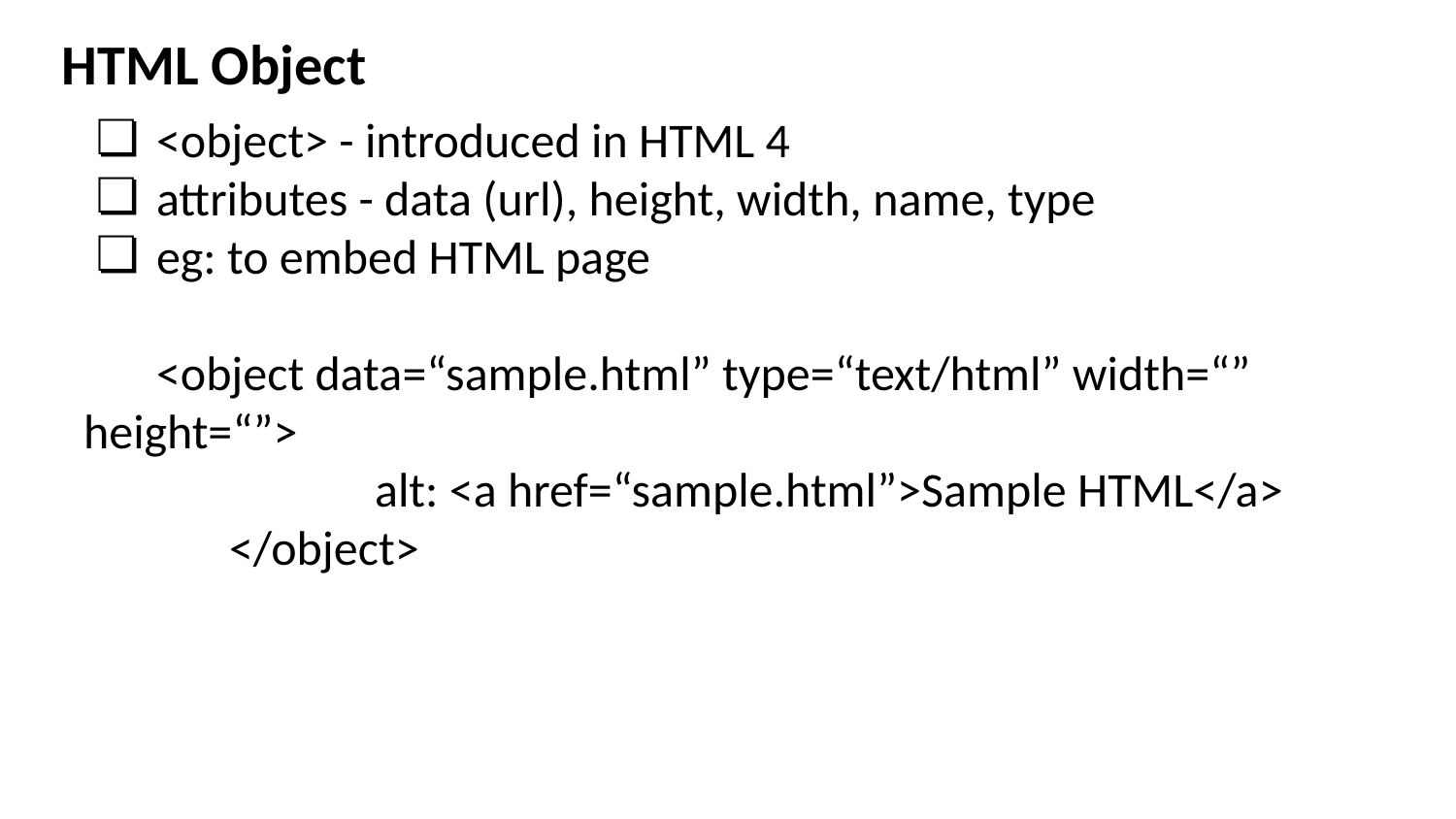

# HTML Object
<object> - introduced in HTML 4
attributes - data (url), height, width, name, type
eg: to embed HTML page

<object data=“sample.html” type=“text/html” width=“” height=“”>
		alt: <a href=“sample.html”>Sample HTML</a>
	</object>